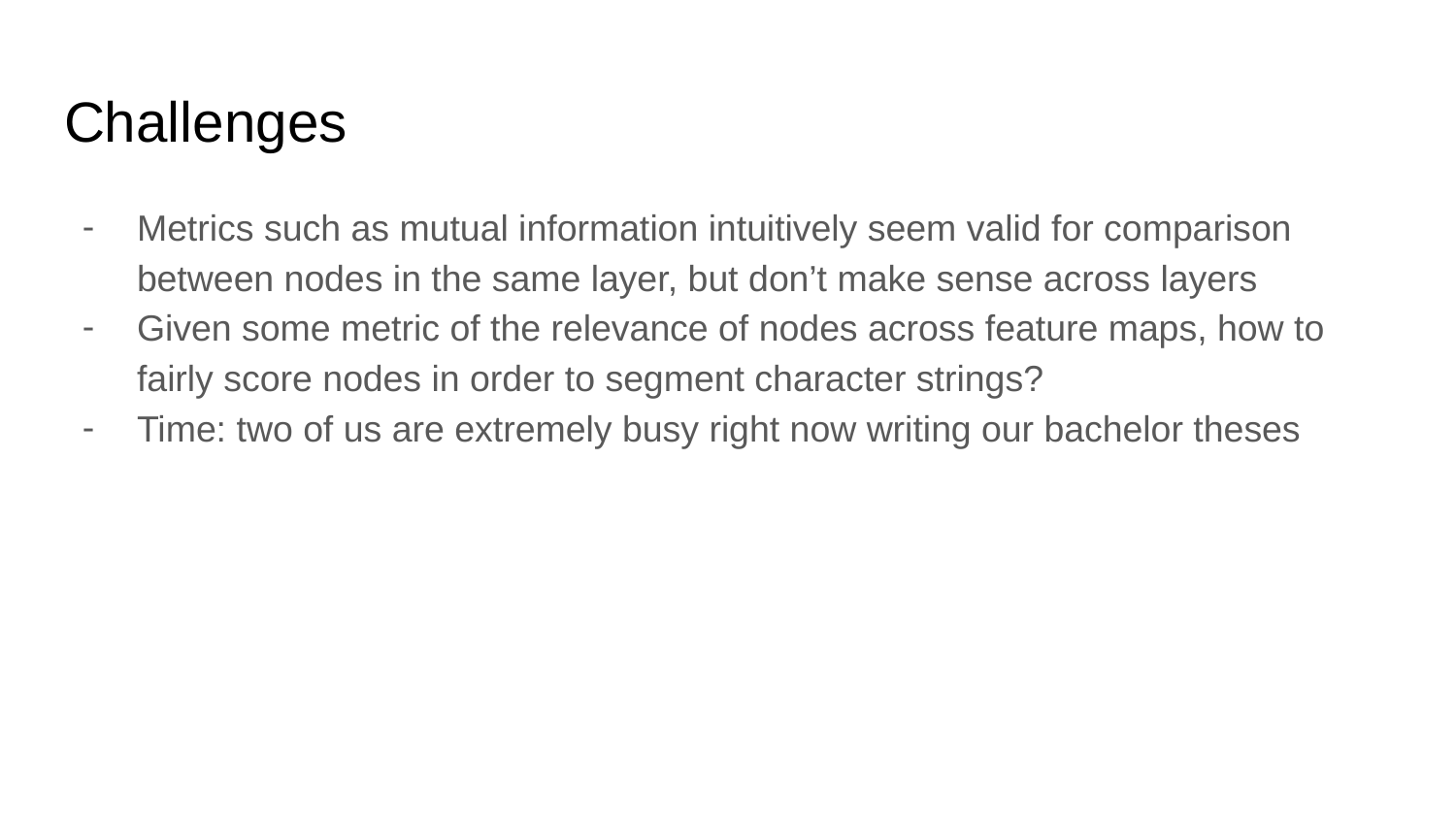

# Challenges
Metrics such as mutual information intuitively seem valid for comparison between nodes in the same layer, but don’t make sense across layers
Given some metric of the relevance of nodes across feature maps, how to fairly score nodes in order to segment character strings?
Time: two of us are extremely busy right now writing our bachelor theses